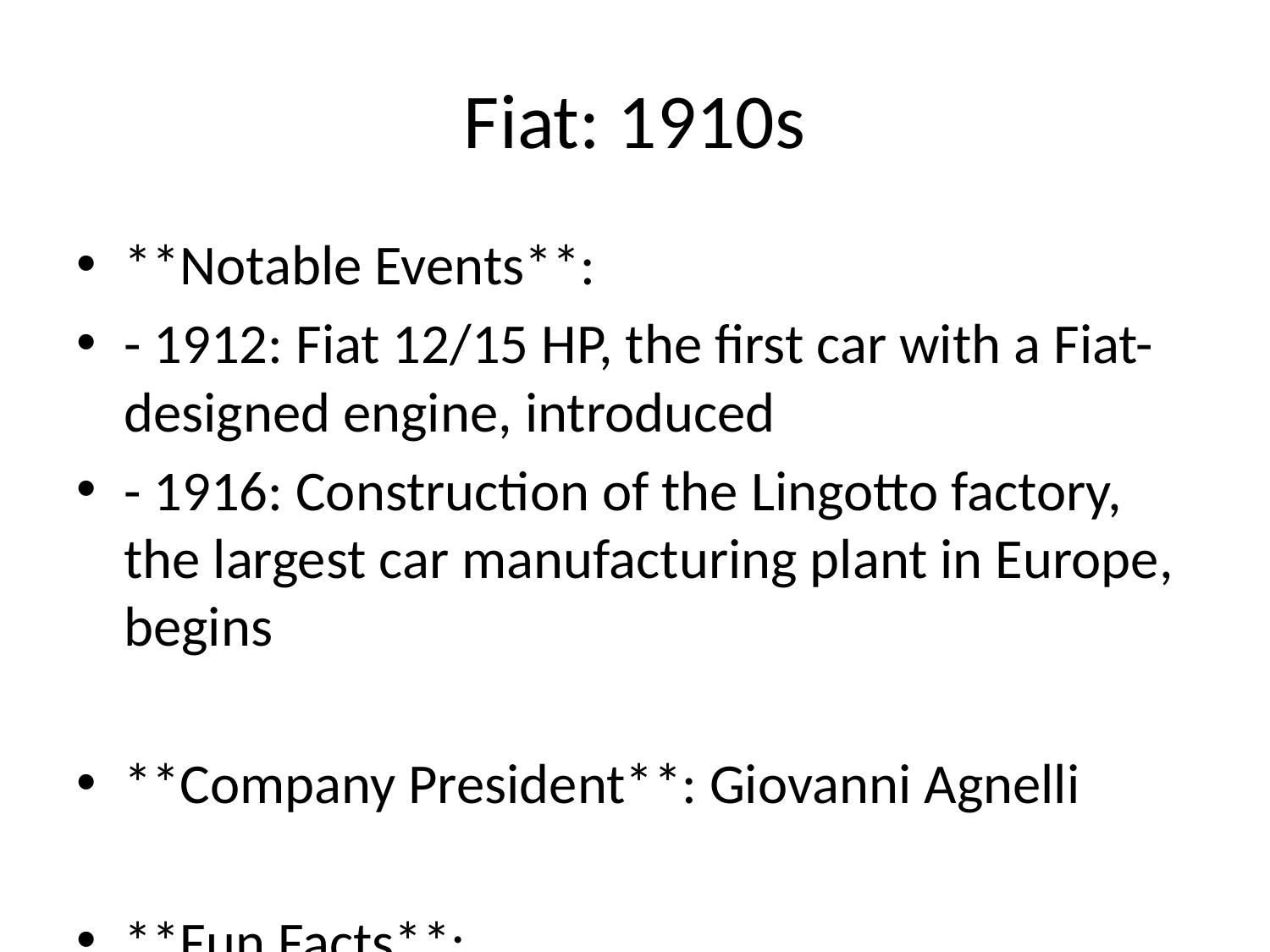

# Fiat: 1910s
**Notable Events**:
- 1912: Fiat 12/15 HP, the first car with a Fiat-designed engine, introduced
- 1916: Construction of the Lingotto factory, the largest car manufacturing plant in Europe, begins

**Company President**: Giovanni Agnelli

**Fun Facts**:
- The Lingotto factory featured a rooftop test track, an architectural marvel of its time.